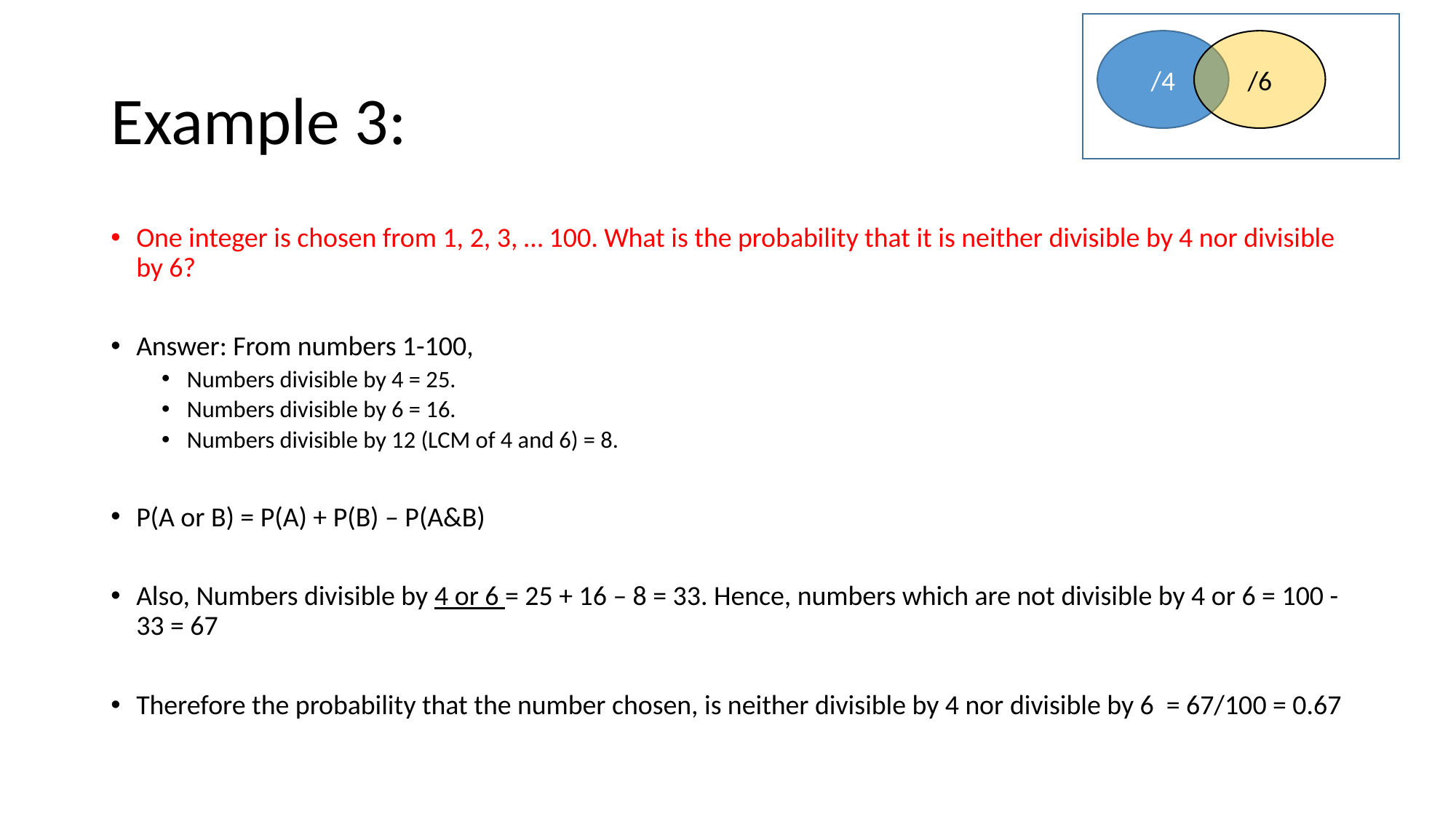

/4
/6
# Example 3:
One integer is chosen from 1, 2, 3, … 100. What is the probability that it is neither divisible by 4 nor divisible by 6?

Answer: From numbers 1-100,
Numbers divisible by 4 = 25.
Numbers divisible by 6 = 16.
Numbers divisible by 12 (LCM of 4 and 6) = 8.

P(A or B) = P(A) + P(B) – P(A&B)

Also, Numbers divisible by 4 or 6 = 25 + 16 – 8 = 33. Hence, numbers which are not divisible by 4 or 6 = 100 - 33 = 67

Therefore the probability that the number chosen, is neither divisible by 4 nor divisible by 6  = 67/100 = 0.67